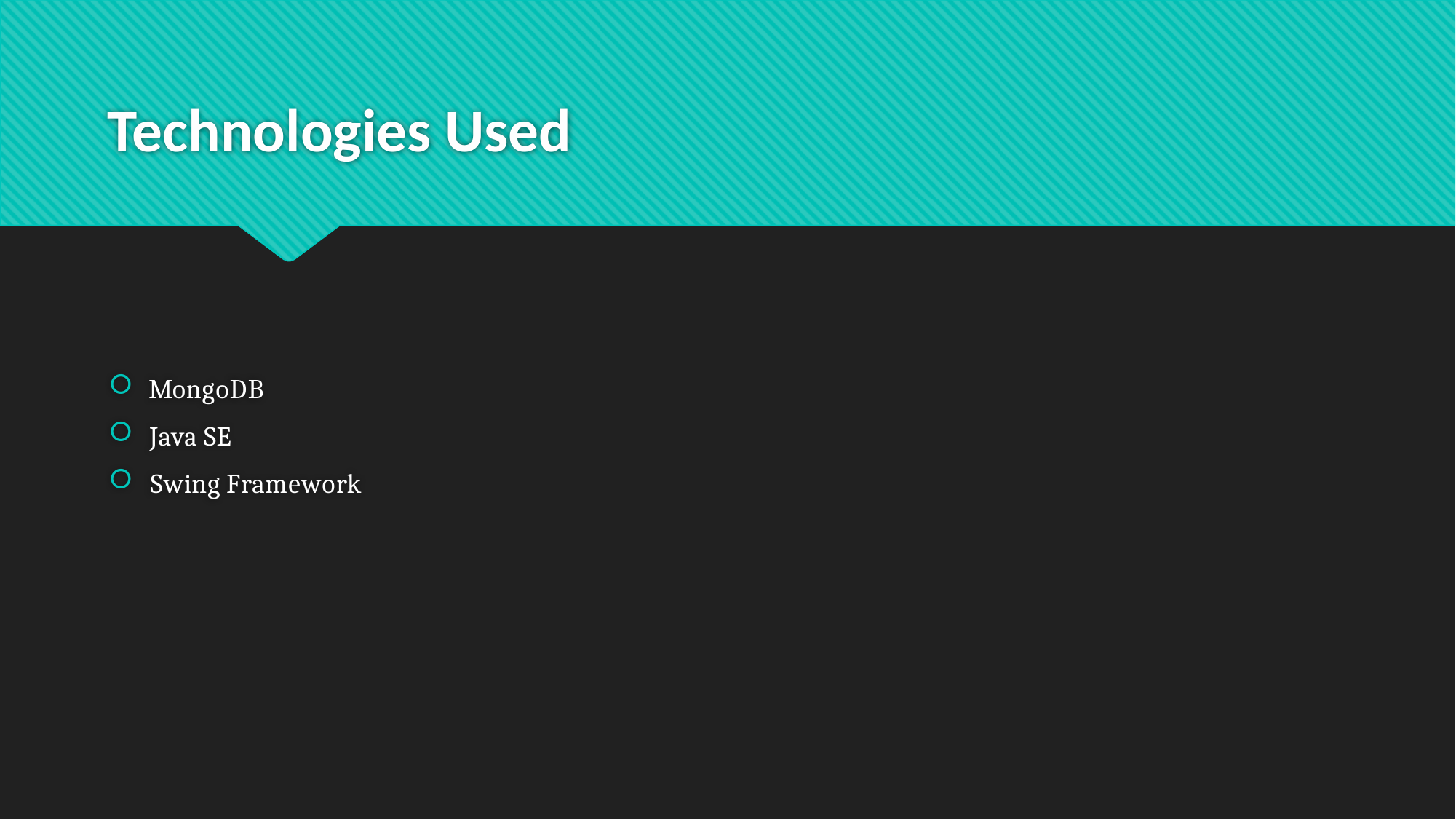

# Technologies Used
MongoDB
Java SE
Swing Framework